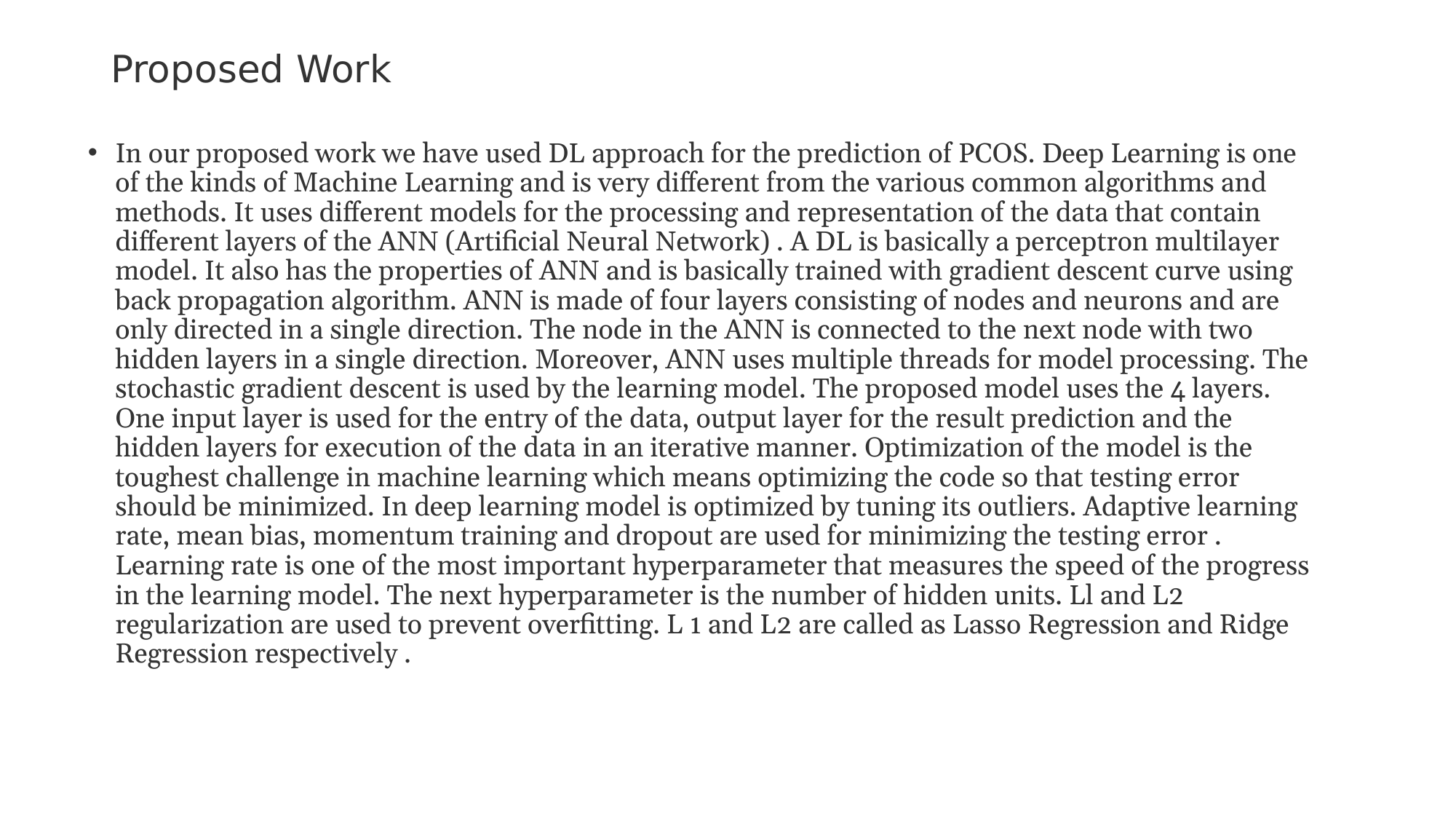

# Proposed Work
In our proposed work we have used DL approach for the prediction of PCOS. Deep Learning is one of the kinds of Machine Learning and is very different from the various common algorithms and methods. It uses different models for the processing and representation of the data that contain different layers of the ANN (Artificial Neural Network) . A DL is basically a perceptron multilayer model. It also has the properties of ANN and is basically trained with gradient descent curve using back propagation algorithm. ANN is made of four layers consisting of nodes and neurons and are only directed in a single direction. The node in the ANN is connected to the next node with two hidden layers in a single direction. Moreover, ANN uses multiple threads for model processing. The stochastic gradient descent is used by the learning model. The proposed model uses the 4 layers. One input layer is used for the entry of the data, output layer for the result prediction and the hidden layers for execution of the data in an iterative manner. Optimization of the model is the toughest challenge in machine learning which means optimizing the code so that testing error should be minimized. In deep learning model is optimized by tuning its outliers. Adaptive learning rate, mean bias, momentum training and dropout are used for minimizing the testing error . Learning rate is one of the most important hyperparameter that measures the speed of the progress in the learning model. The next hyperparameter is the number of hidden units. Ll and L2 regularization are used to prevent overfitting. L 1 and L2 are called as Lasso Regression and Ridge Regression respectively .